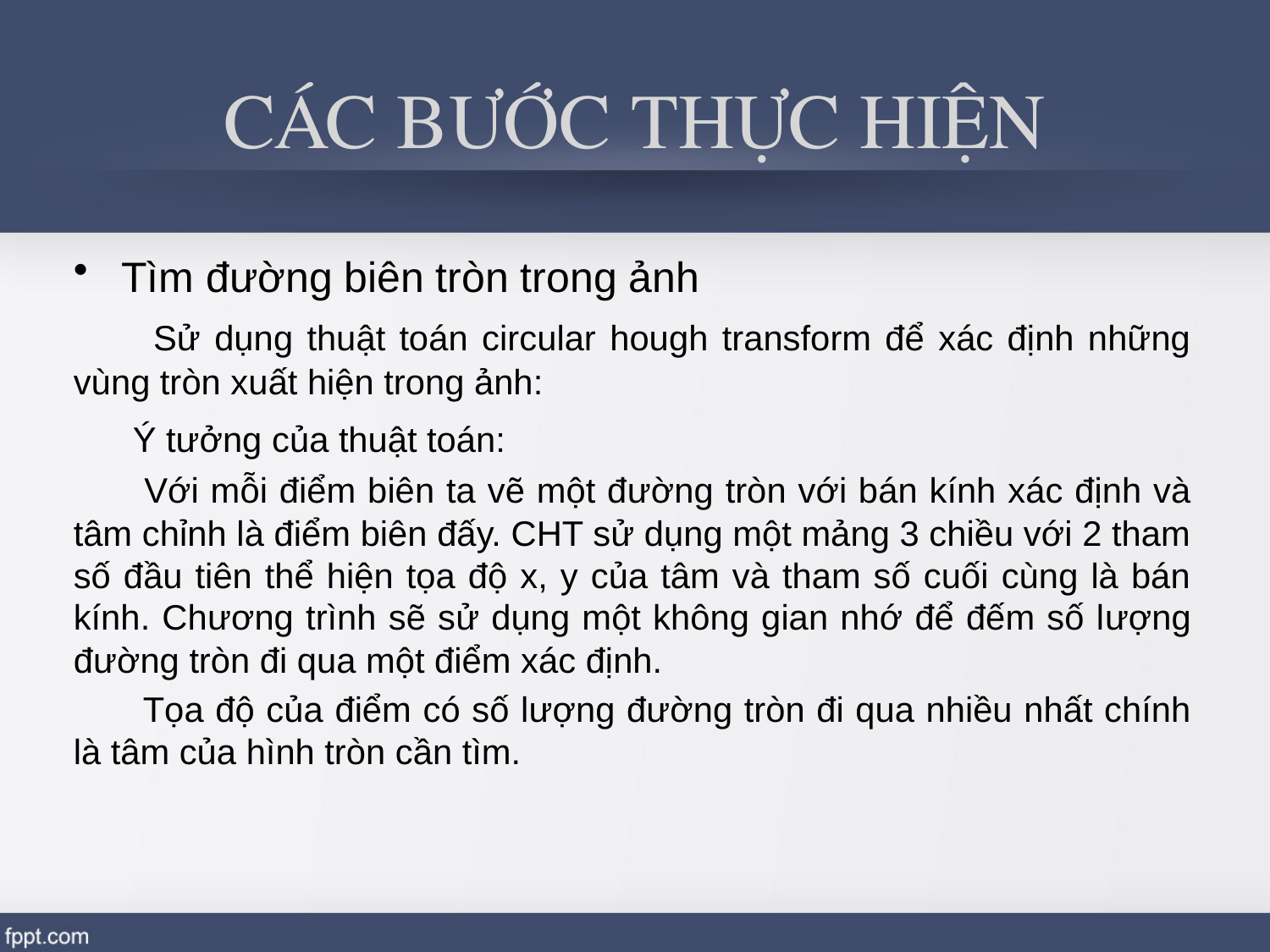

# CÁC BƯỚC THỰC HIỆN
Tìm đường biên tròn trong ảnh
     Sử dụng thuật toán circular hough transform để xác định những vùng tròn xuất hiện trong ảnh:
     Ý tưởng của thuật toán:
      Với mỗi điểm biên ta vẽ một đường tròn với bán kính xác định và tâm chỉnh là điểm biên đấy. CHT sử dụng một mảng 3 chiều với 2 tham số đầu tiên thể hiện tọa độ x, y của tâm và tham số cuối cùng là bán kính. Chương trình sẽ sử dụng một không gian nhớ để đếm số lượng đường tròn đi qua một điểm xác định.
      Tọa độ của điểm có số lượng đường tròn đi qua nhiều nhất chính là tâm của hình tròn cần tìm.